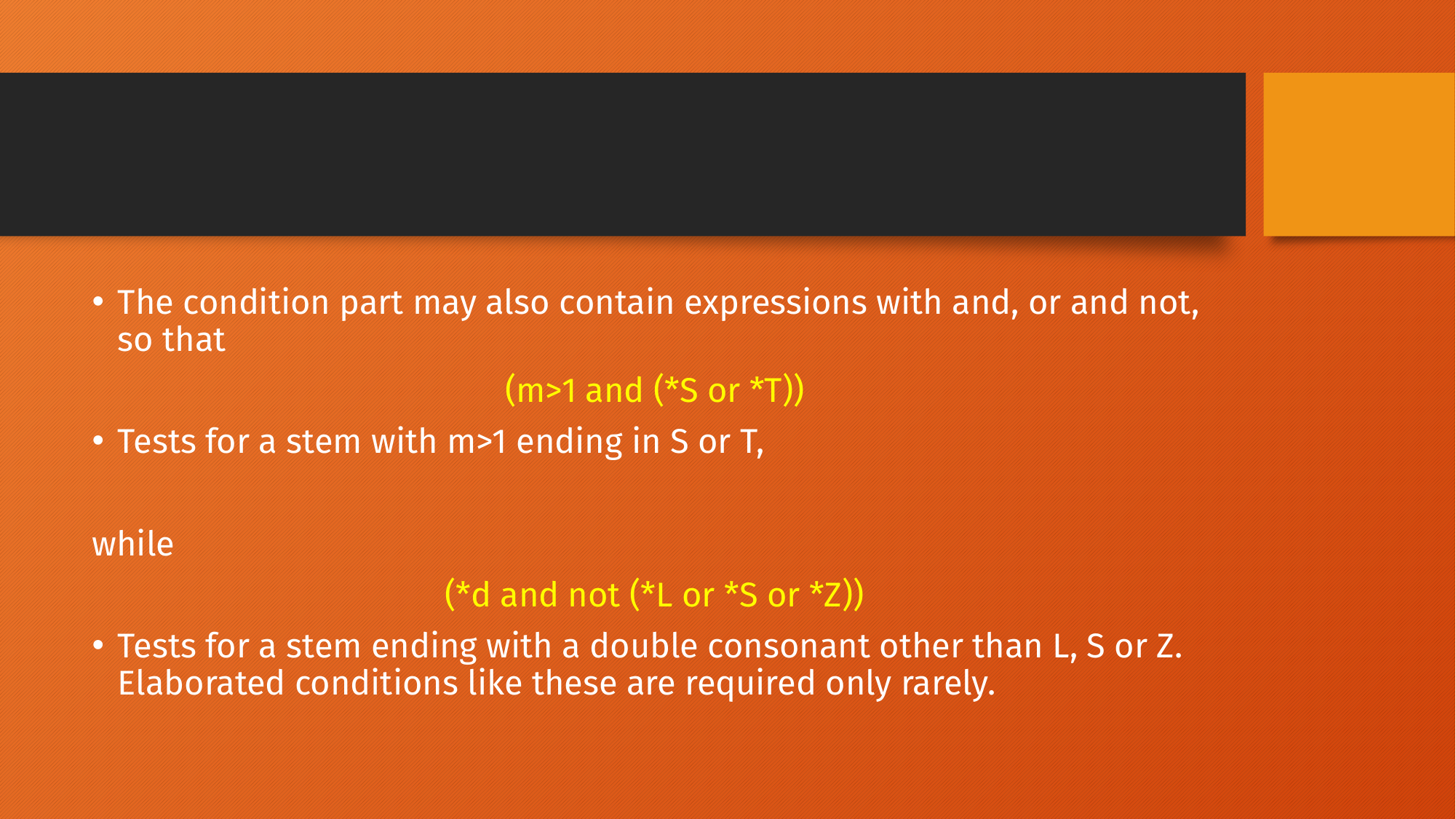

#
The condition part may also contain expressions with and, or and not, so that
(m>1 and (*S or *T))
Tests for a stem with m>1 ending in S or T,

while
(*d and not (*L or *S or *Z))
Tests for a stem ending with a double consonant other than L, S or Z. Elaborated conditions like these are required only rarely.